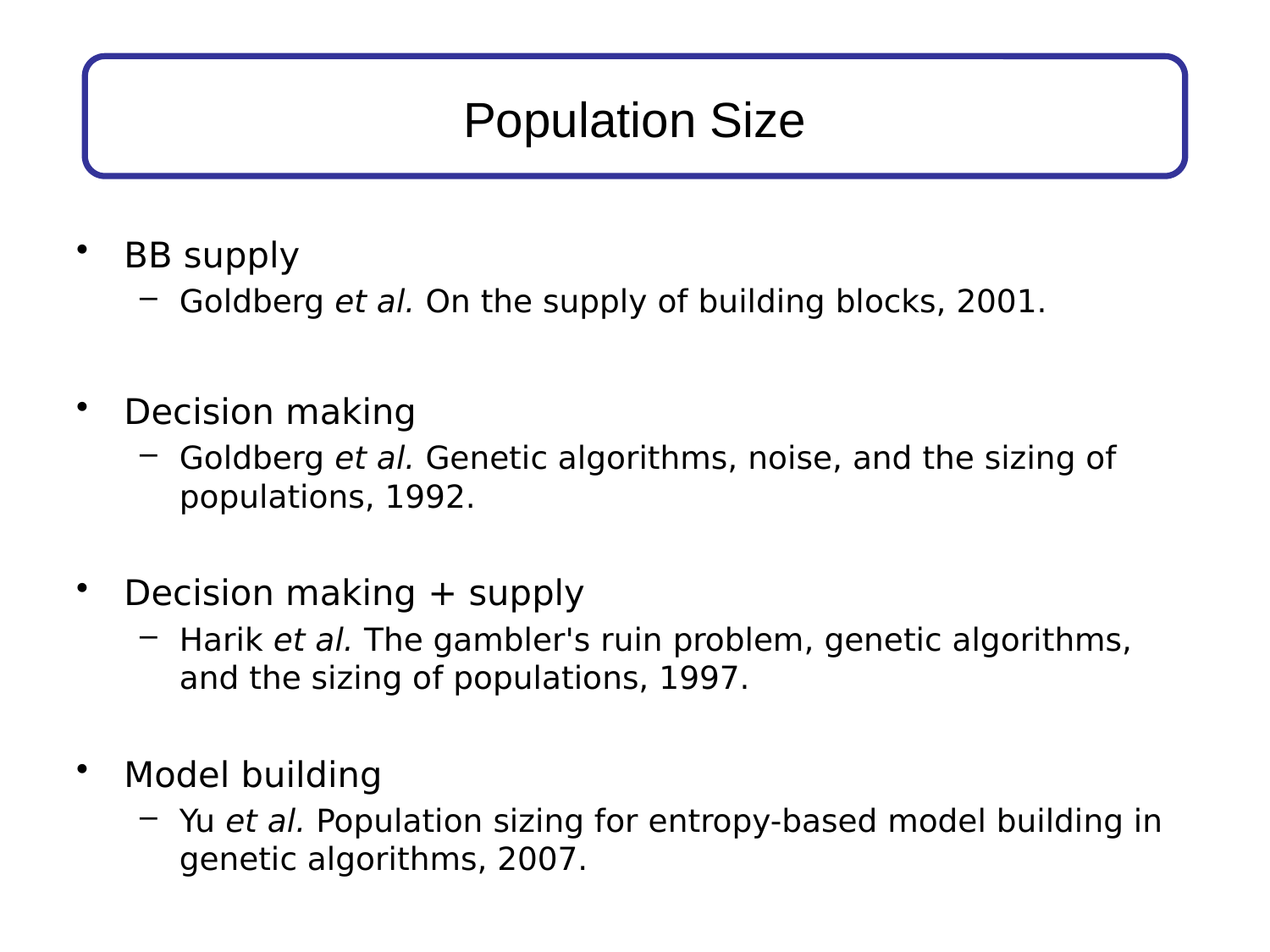

# Population Size
BB supply
Goldberg et al. On the supply of building blocks, 2001.

Decision making
Goldberg et al. Genetic algorithms, noise, and the sizing of populations, 1992.

Decision making + supply
Harik et al. The gambler's ruin problem, genetic algorithms, and the sizing of populations, 1997.

Model building
Yu et al. Population sizing for entropy-based model building in genetic algorithms, 2007.